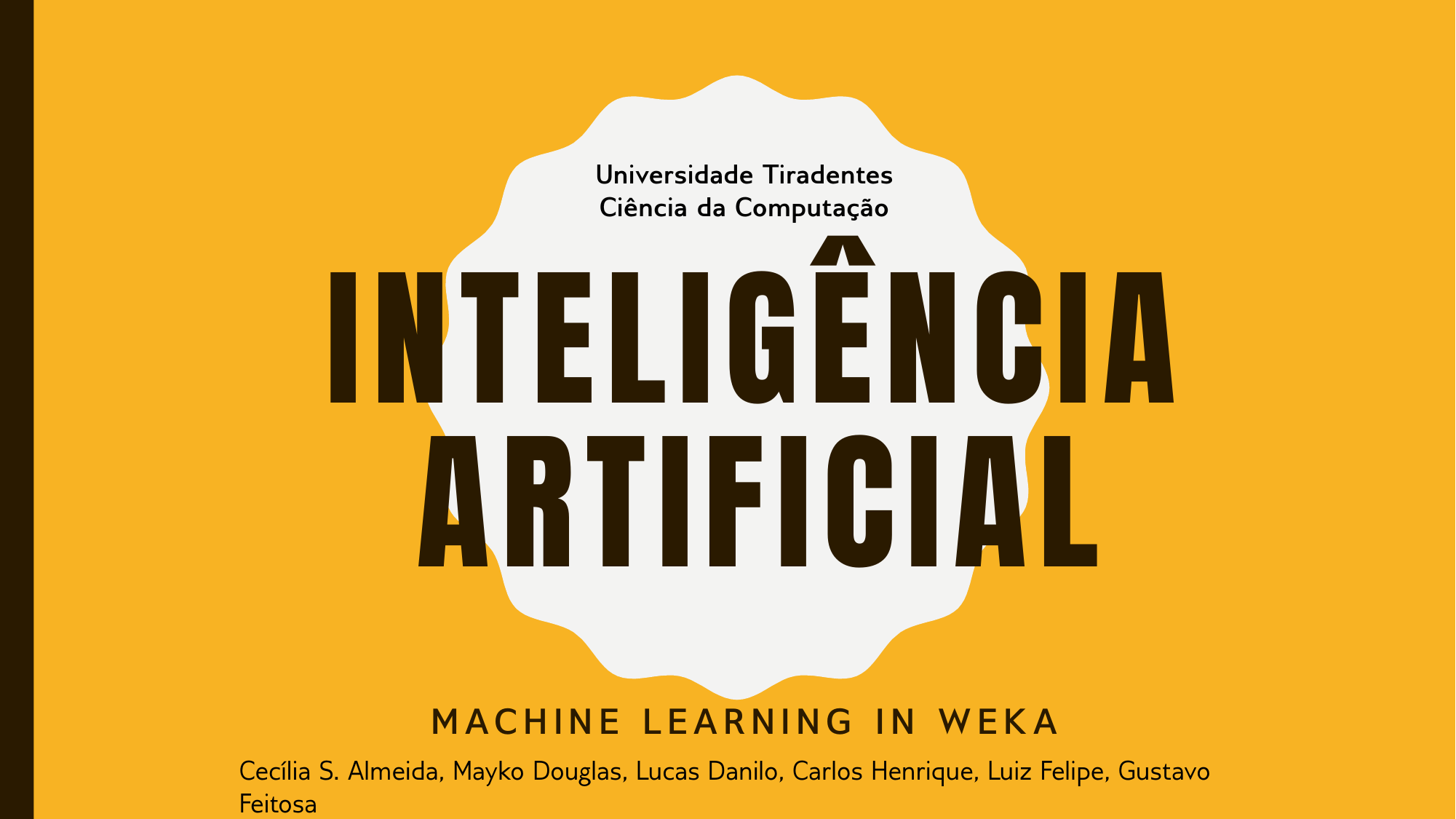

Universidade Tiradentes
Ciência da Computação
# Inteligência artificial
Machine Learning in weka
Cecília S. Almeida, Mayko Douglas, Lucas Danilo, Carlos Henrique, Luiz Felipe, Gustavo Feitosa